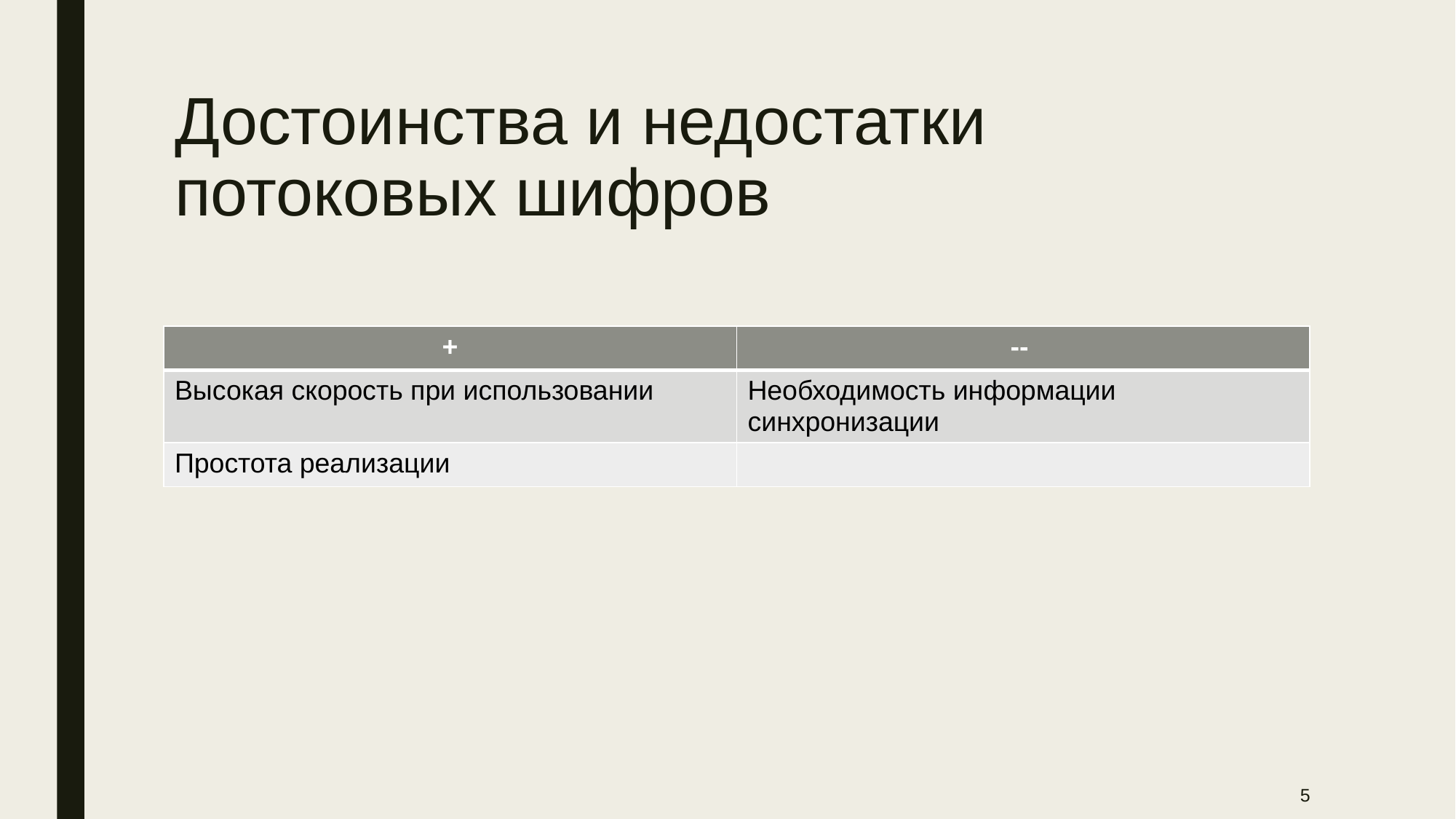

# Достоинства и недостатки потоковых шифров
| + | -- |
| --- | --- |
| Высокая скорость при использовании | Необходимость информации синхронизации |
| Простота реализации |  |
5